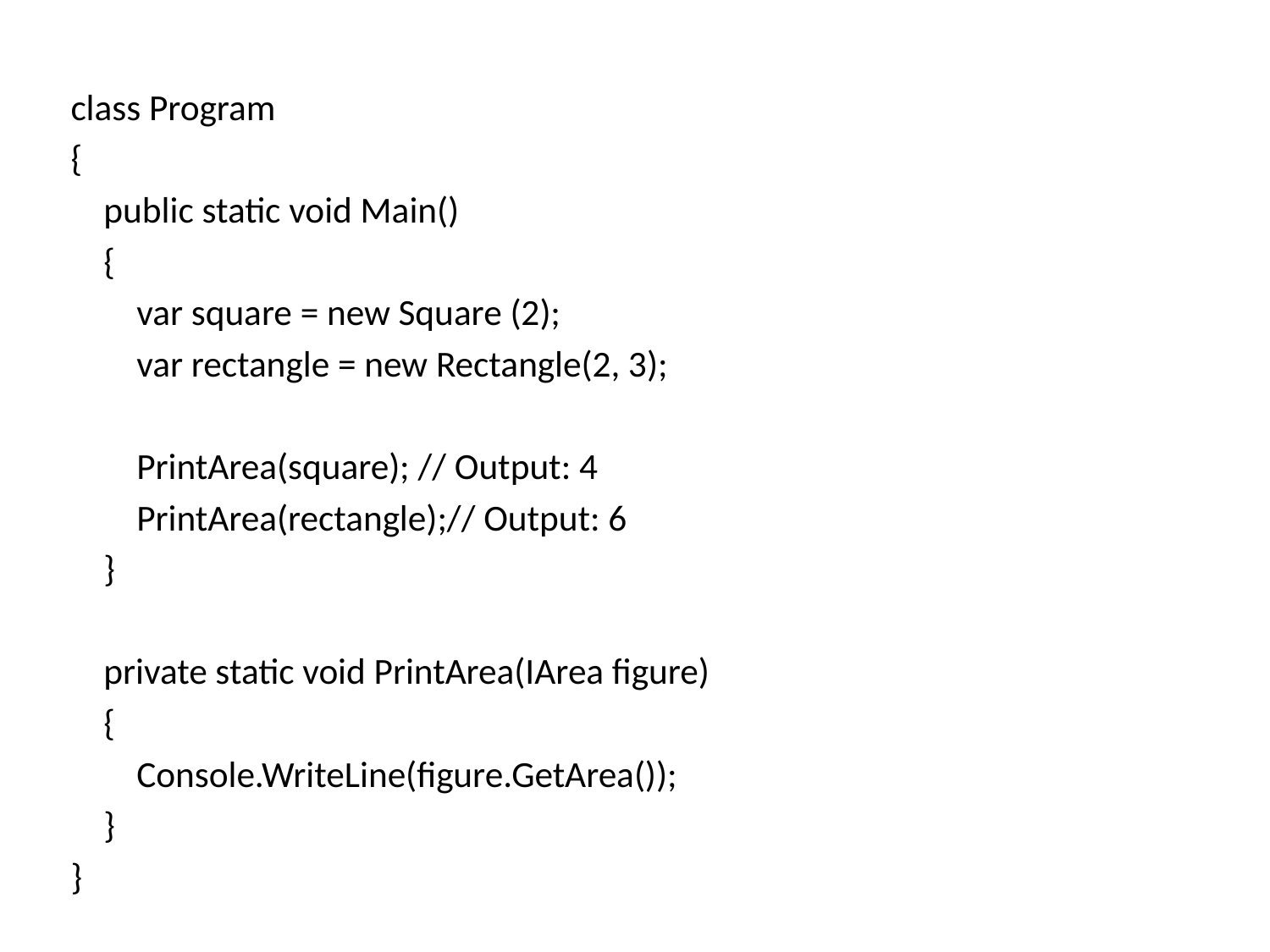

class Program
    {
        public static void Main()
        {
            var square = new Square (2);
            var rectangle = new Rectangle(2, 3);

            PrintArea(square); // Output: 4
            PrintArea(rectangle);// Output: 6
        }

        private static void PrintArea(IArea figure)
        {
            Console.WriteLine(figure.GetArea());
        }
    }